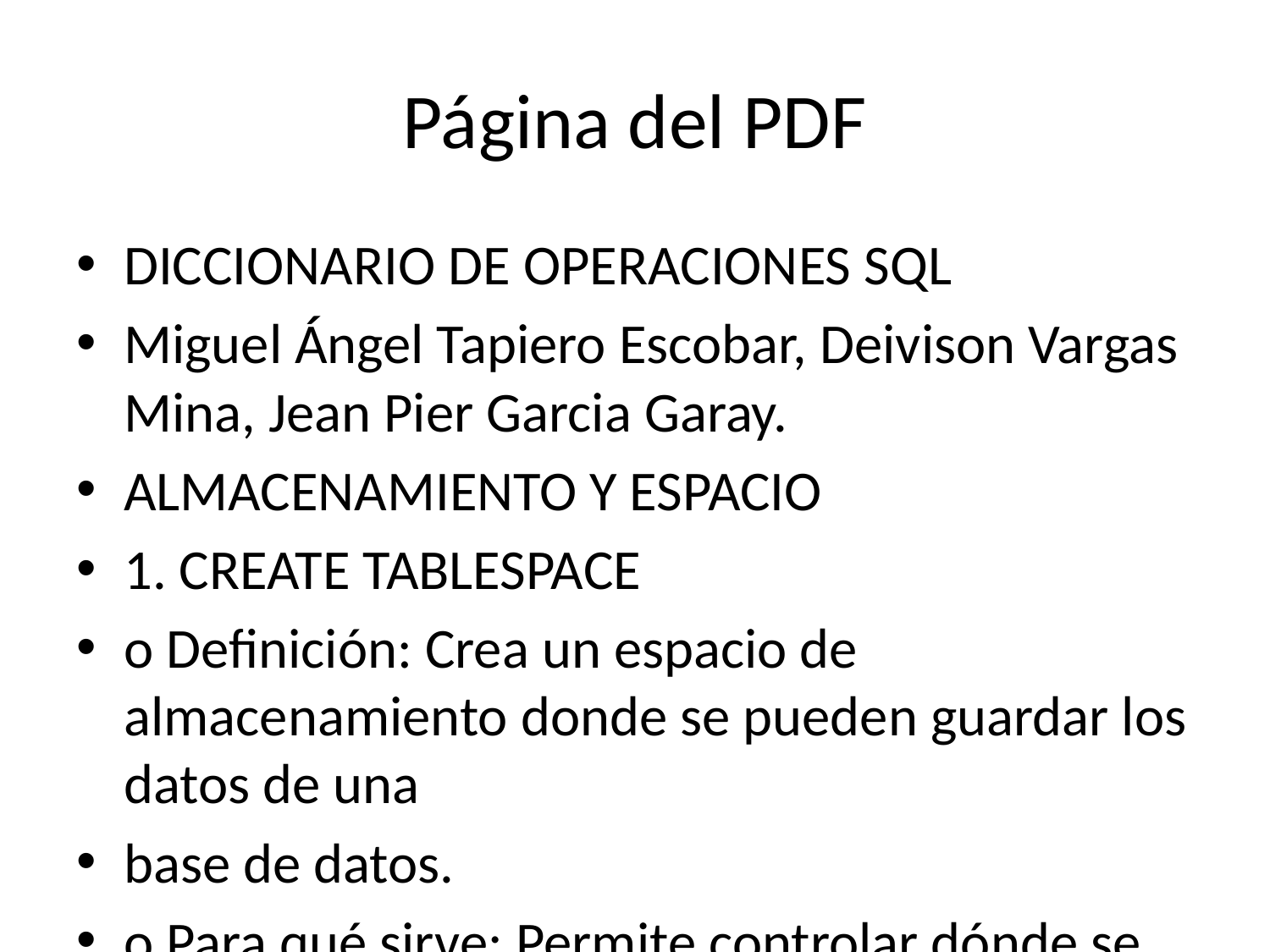

# Página del PDF
DICCIONARIO DE OPERACIONES SQL
Miguel Ángel Tapiero Escobar, Deivison Vargas Mina, Jean Pier Garcia Garay.
ALMACENAMIENTO Y ESPACIO
1. CREATE TABLESPACE
o Definición: Crea un espacio de almacenamiento donde se pueden guardar los datos de una
base de datos.
o Para qué sirve: Permite controlar dónde se almacenan los datos y gestionar mejor el
espacio en disco.
o Ejemplo:
CREATE TABLESPACE TblSpace_inventario ADD DATAFILE 'inventario.ibd' ENGINE=InnoDB;
Crea un espacio de almacenamiento llamado TblSpace_inventario y le asigna un archivo de datos.
2. ALTER TABLESPACE
o Definición: Modifica un espacio de almacenamiento existente.
o Para qué sirve: Se usa para cambiar la configuración de los espacios de almacenamiento,
como renombrarlos o modificar sus rutas.
o Ejemplo:
ALTER TABLESPACE TblSpace_inventario RENAME TO TblSpace_stock;
Renombra el espacio de almacenamiento TblSpace_inventario a TblSpace_stock.
3. SHOW TABLES
o Definición: Muestra las tablas de una base de datos.
o Para qué sirve: Permite ver todas las tablas presentes en una base de datos y verificar el
espacio utilizado.